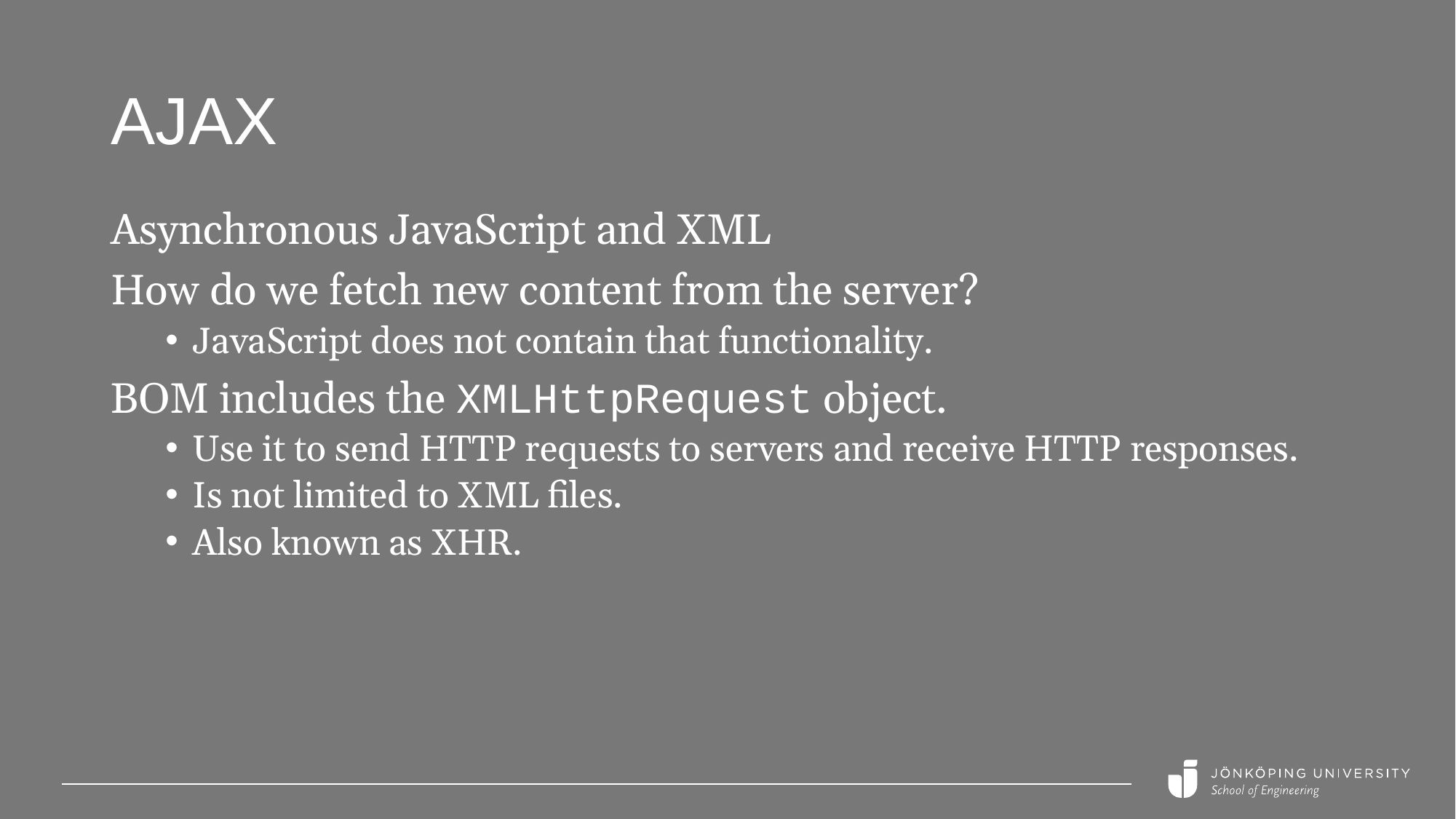

# AJAX
Asynchronous JavaScript and XML
How do we fetch new content from the server?
JavaScript does not contain that functionality.
BOM includes the XMLHttpRequest object.
Use it to send HTTP requests to servers and receive HTTP responses.
Is not limited to XML files.
Also known as XHR.